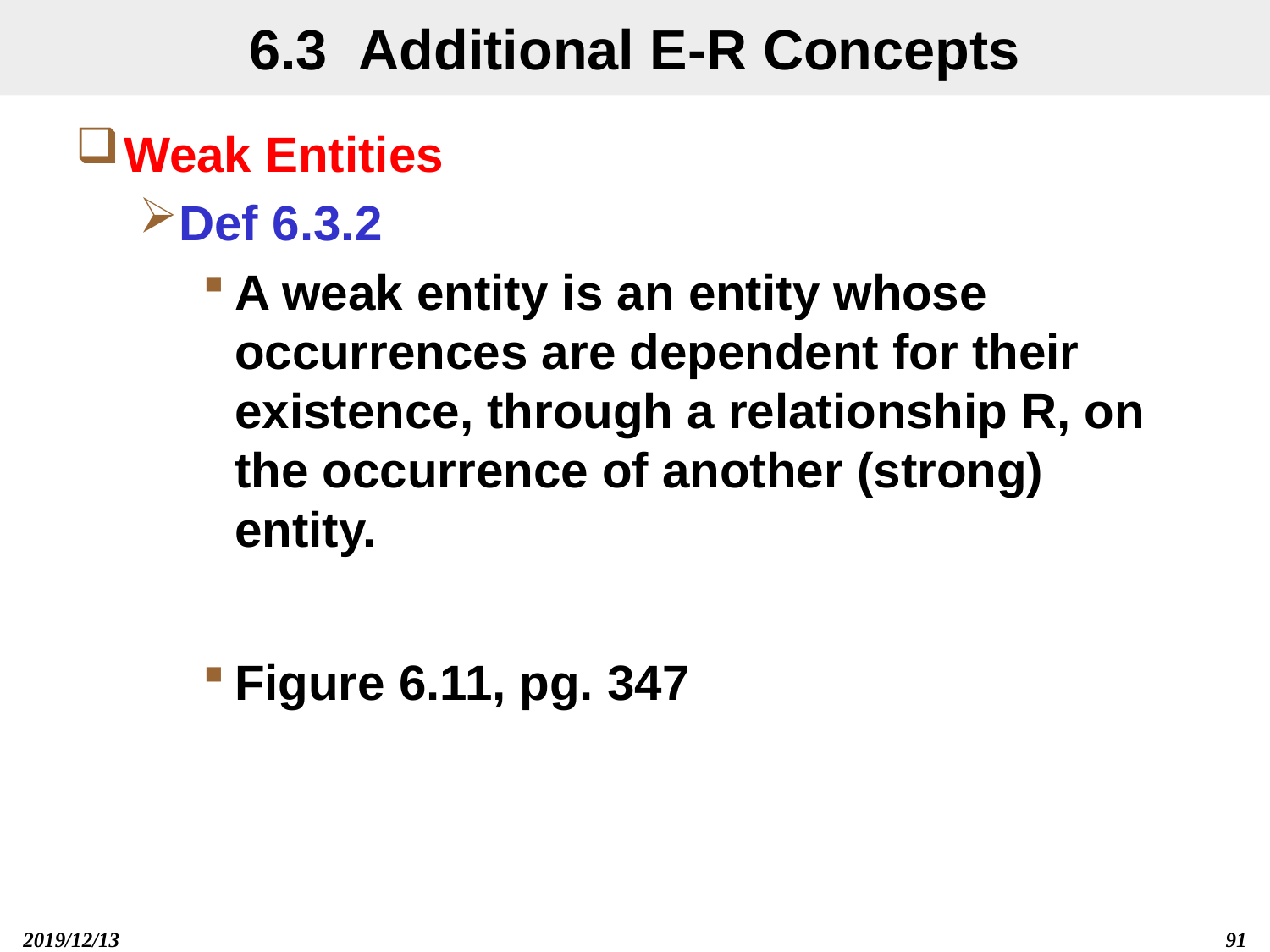

# 6.3  Additional E-R Concepts
Weak Entities
Def 6.3.2
A weak entity is an entity whose occurrences are dependent for their existence, through a relationship R, on the occurrence of another (strong) entity.

Figure 6.11, pg. 347
2019/12/13

91